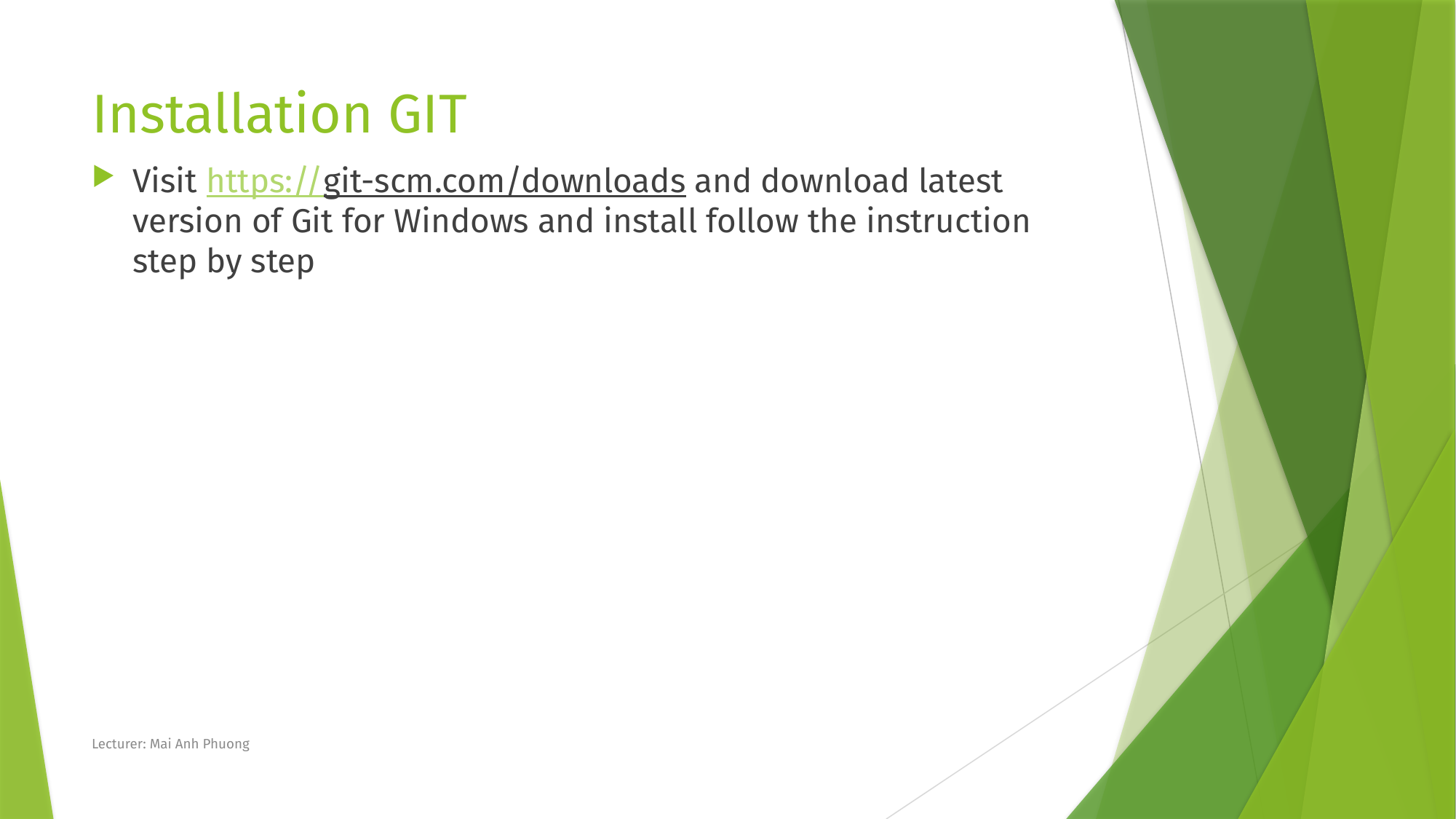

# Installation GIT
Visit https://git-scm.com/downloads and download latest version of Git for Windows and install follow the instruction step by step

Lecturer: Mai Anh Phuong